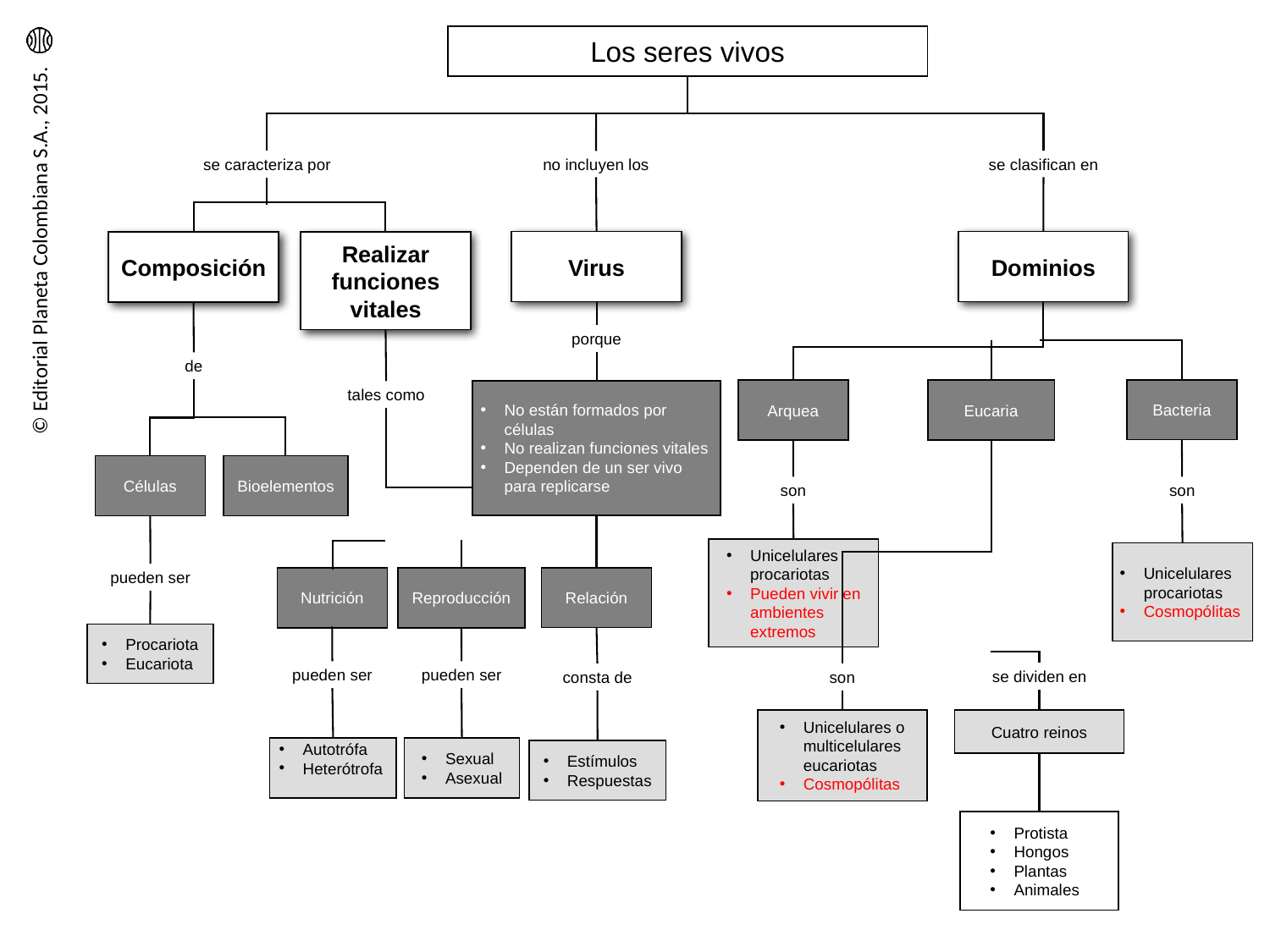

Los seres vivos
se caracteriza por
no incluyen los
se clasifican en
Virus
Dominios
Composición
Realizar funciones vitales
porque
de
Bacteria
Arquea
Eucaria
No están formados por células
No realizan funciones vitales
Dependen de un ser vivo para replicarse
tales como
Células
Bioelementos
son
son
Unicelulares procariotas
Pueden vivir en ambientes extremos
Unicelulares procariotas
Cosmopólitas
pueden ser
Relación
Nutrición
Reproducción
Procariota
Eucariota
pueden ser
pueden ser
se dividen en
son
consta de
Unicelulares o multicelulares eucariotas
Cosmopólitas
Cuatro reinos
Autotrófa
Heterótrofa
Sexual
Asexual
Estímulos
Respuestas
Protista
Hongos
Plantas
Animales